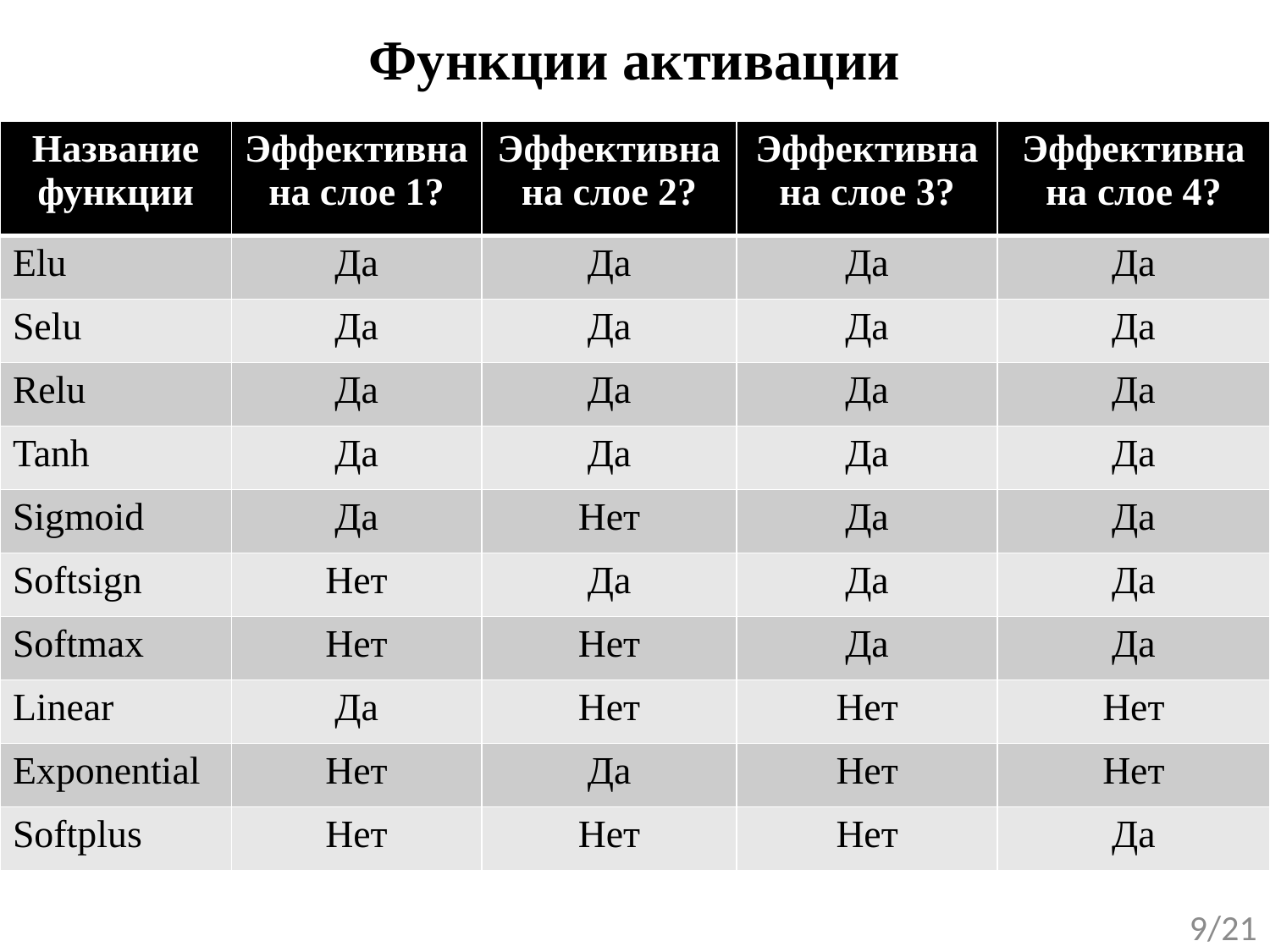

# Функции активации
| Название функции | Эффективна на слое 1? | Эффективна на слое 2? | Эффективна на слое 3? | Эффективна на слое 4? |
| --- | --- | --- | --- | --- |
| Elu | Да | Да | Да | Да |
| Selu | Да | Да | Да | Да |
| Relu | Да | Да | Да | Да |
| Tanh | Да | Да | Да | Да |
| Sigmoid | Да | Нет | Да | Да |
| Softsign | Нет | Да | Да | Да |
| Softmax | Нет | Нет | Да | Да |
| Linear | Да | Нет | Нет | Нет |
| Exponential | Нет | Да | Нет | Нет |
| Softplus | Нет | Нет | Нет | Да |
9/21